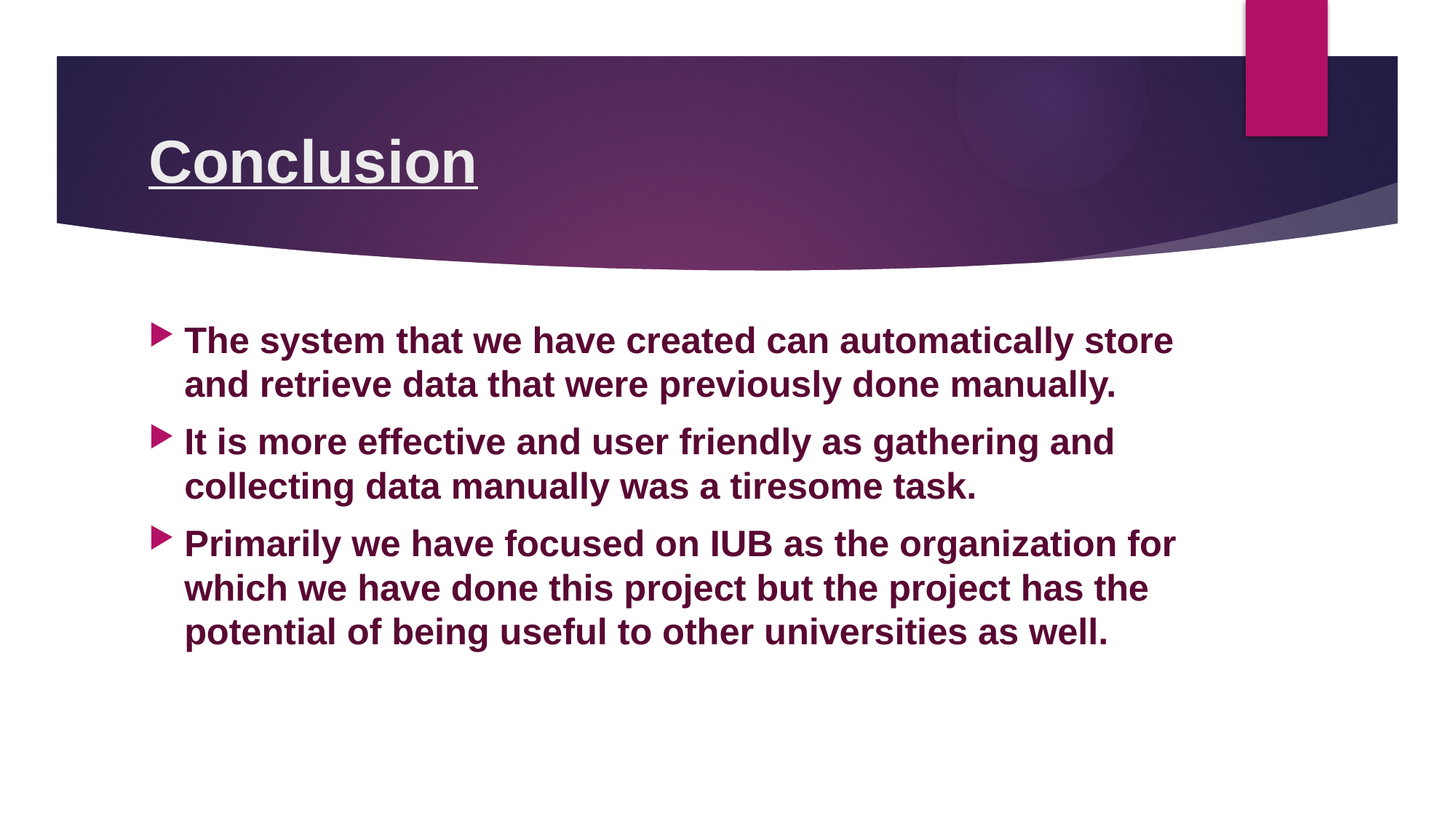

# Conclusion
The system that we have created can automatically store and retrieve data that were previously done manually.
It is more effective and user friendly as gathering and collecting data manually was a tiresome task.
Primarily we have focused on IUB as the organization for which we have done this project but the project has the potential of being useful to other universities as well.